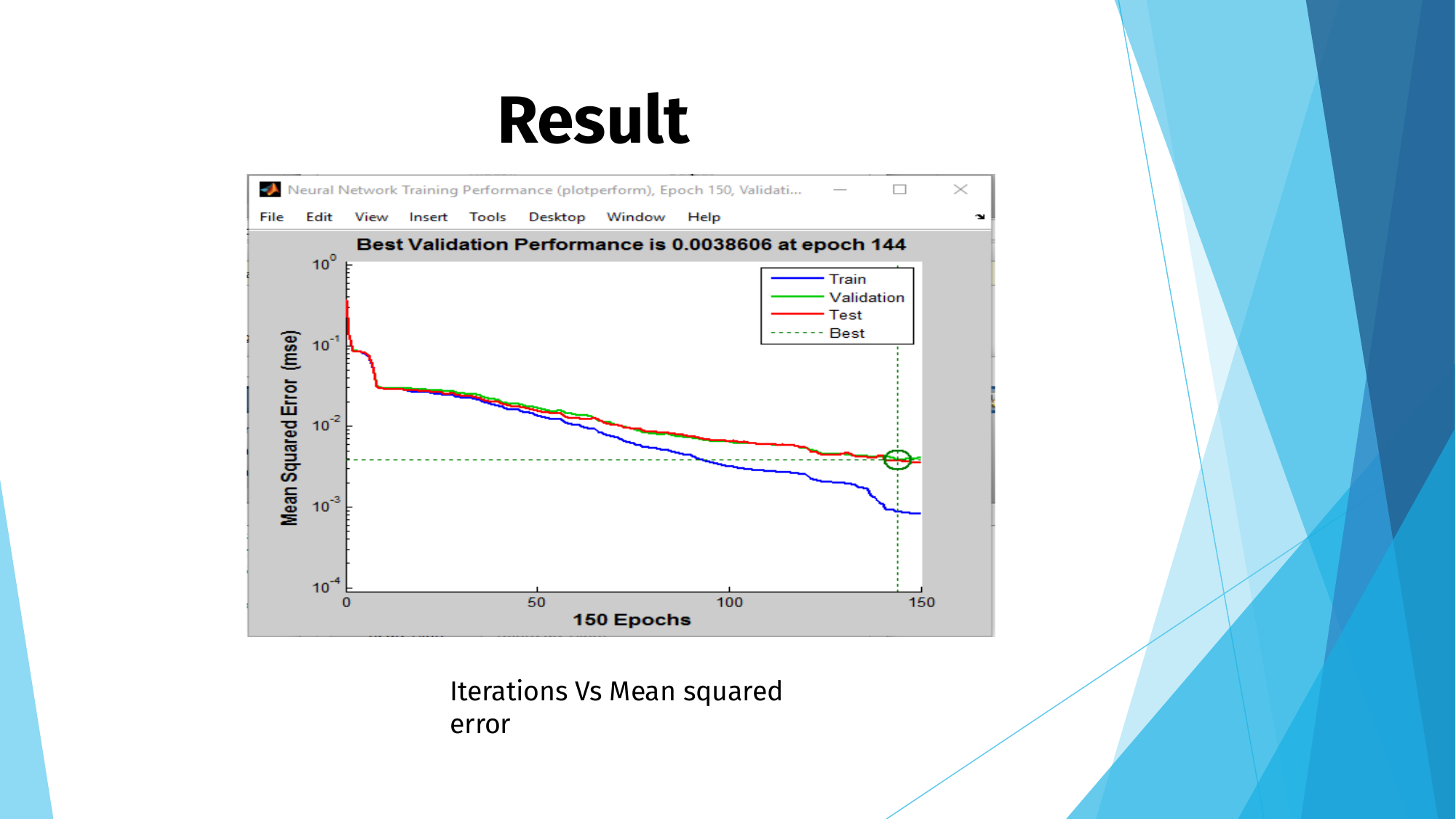

# Result

Iterations Vs Mean squared error